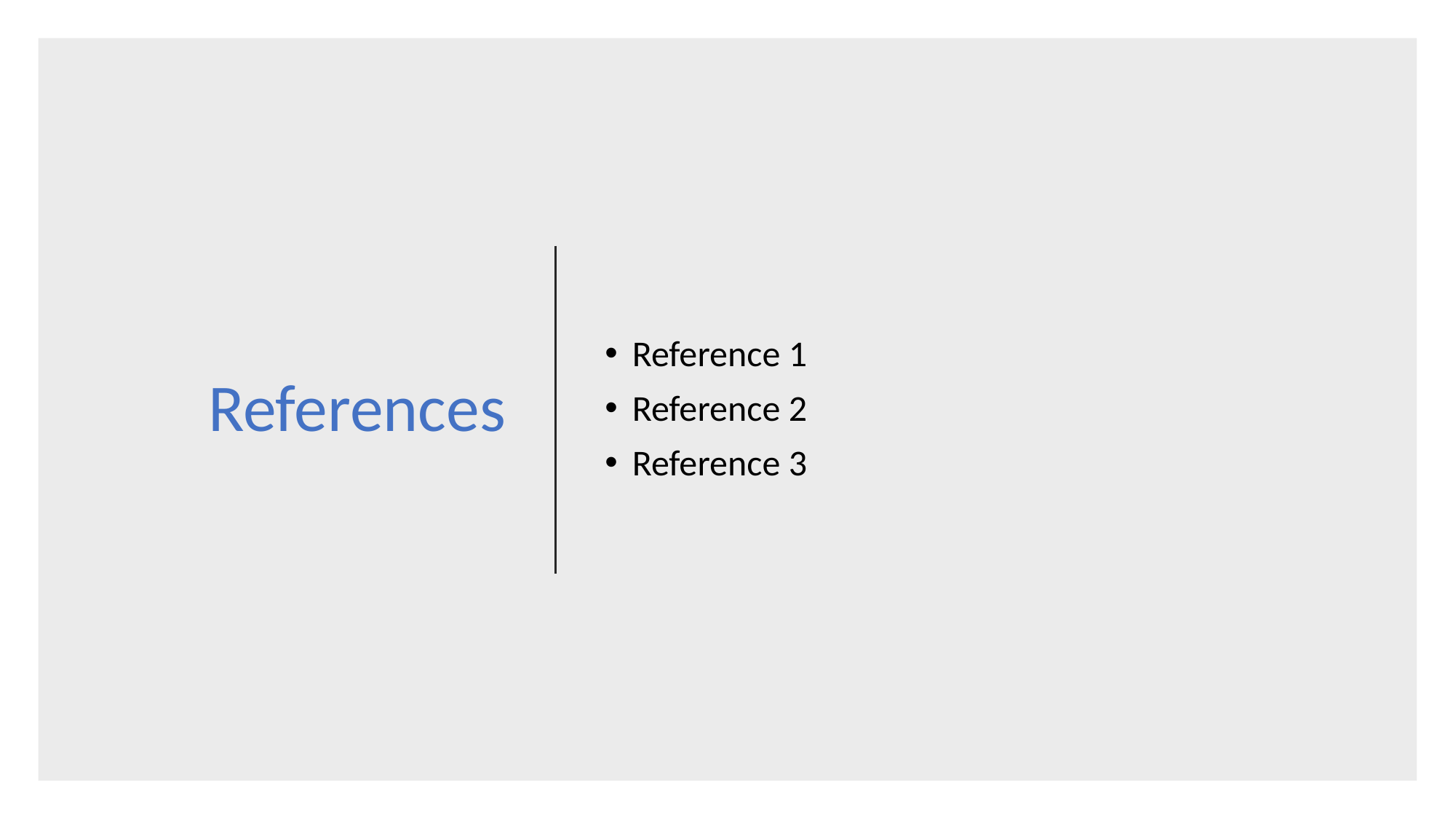

# References
Reference 1
Reference 2
Reference 3